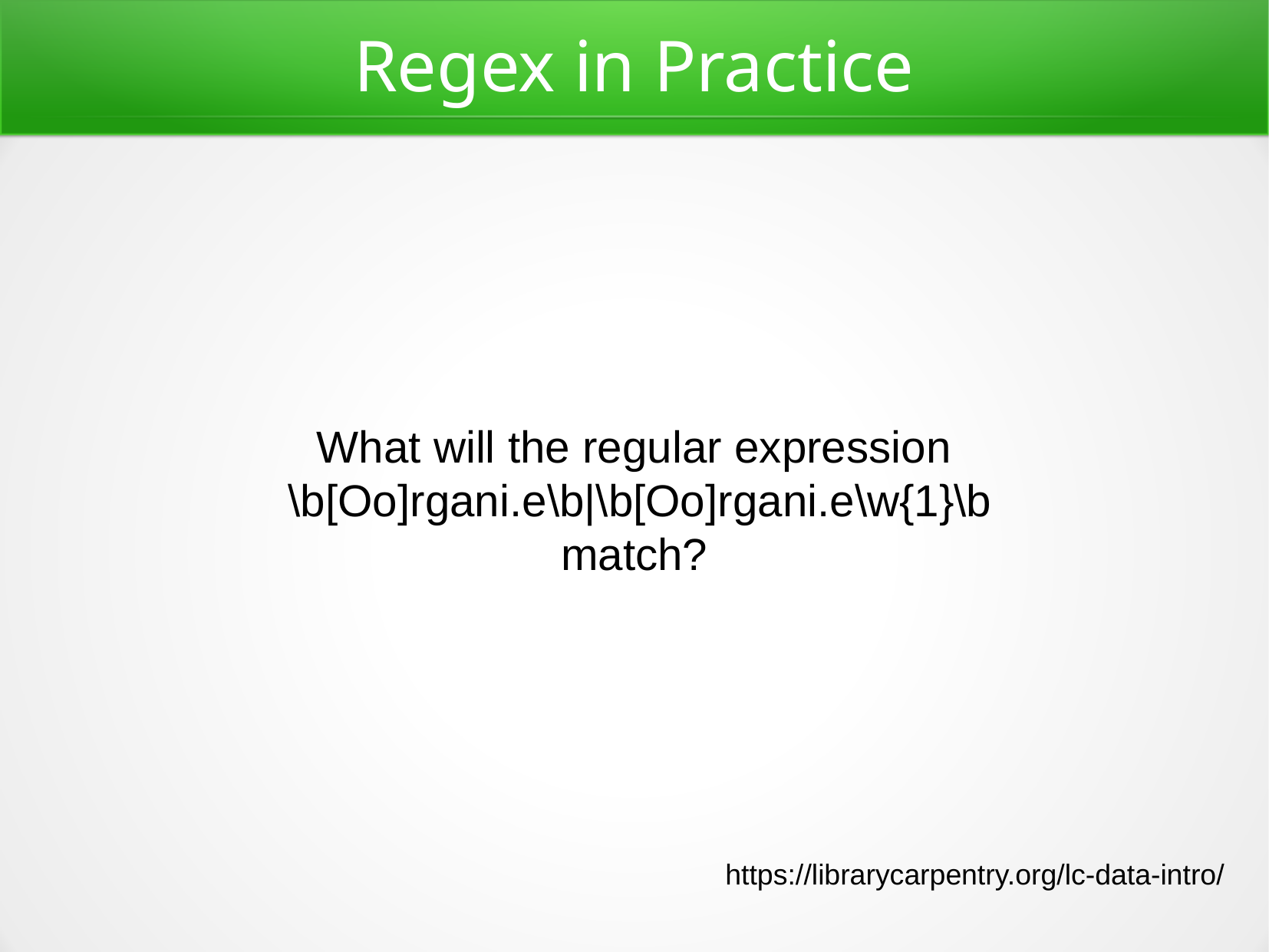

Regex in Practice
What will the regular expression
 \b[Oo]rgani.e\b|\b[Oo]rgani.e\w{1}\b
match?

https://librarycarpentry.org/lc-data-intro/